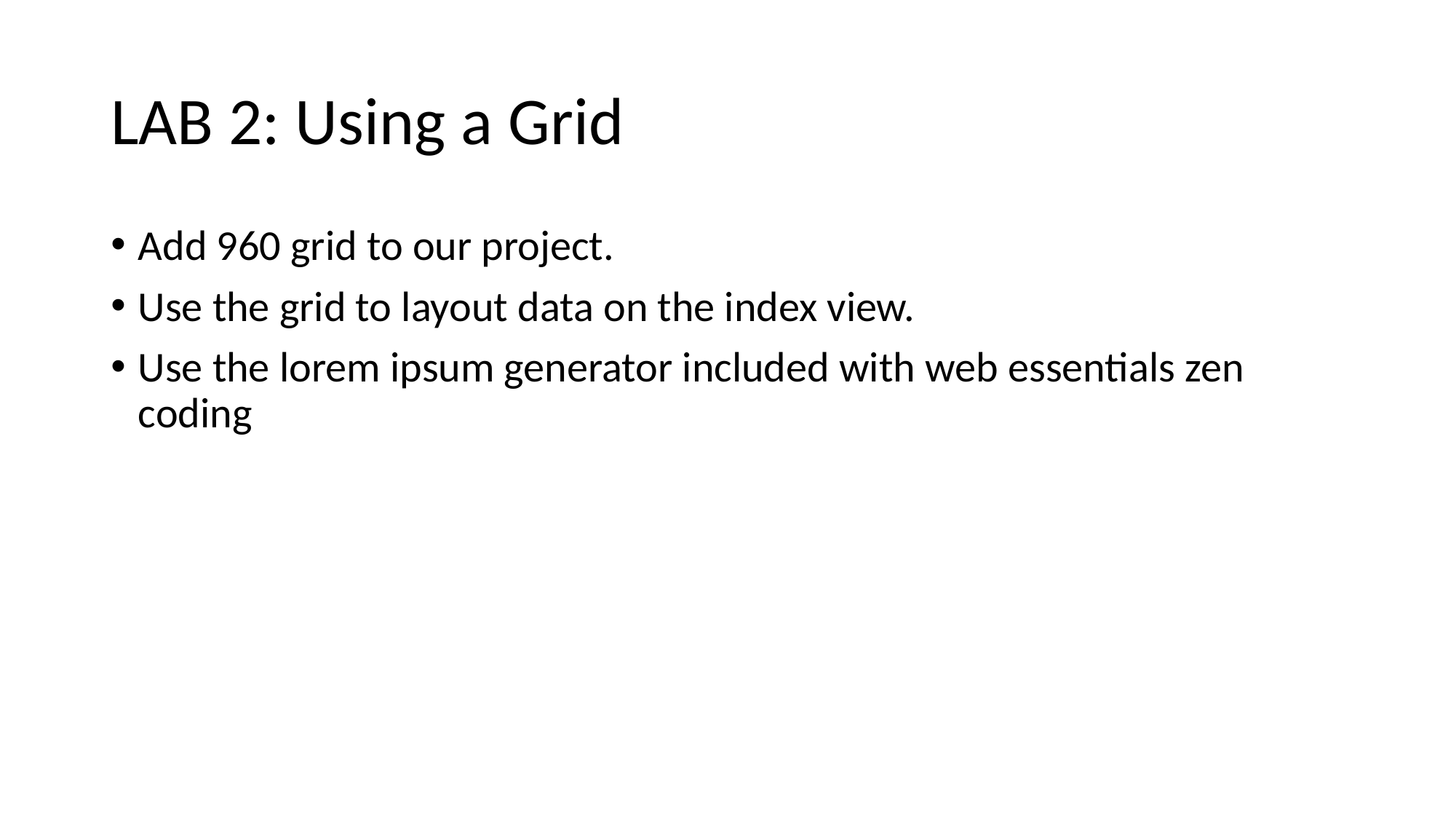

# LAB 2: Using a Grid
Add 960 grid to our project.
Use the grid to layout data on the index view.
Use the lorem ipsum generator included with web essentials zen coding